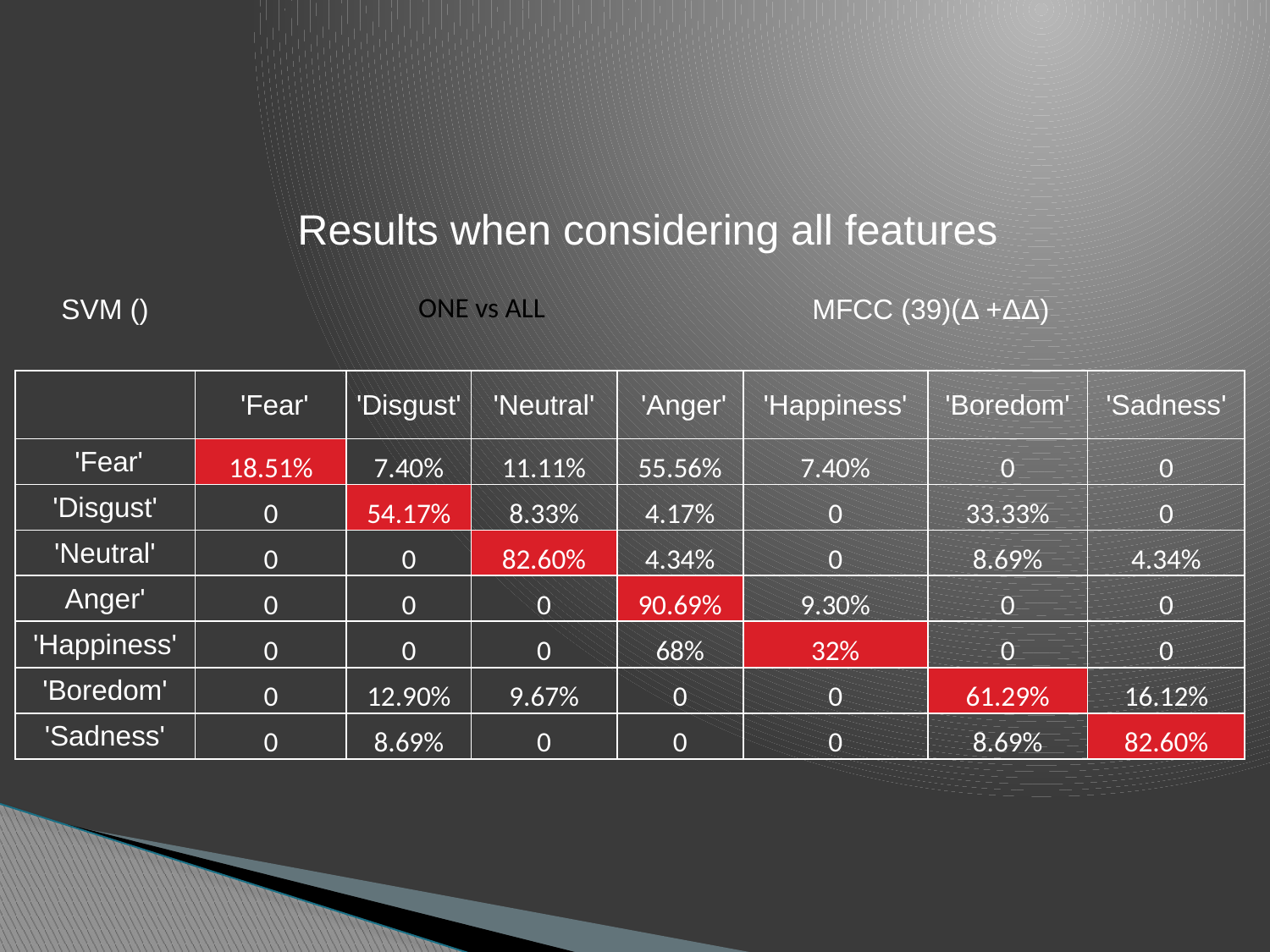

Results when considering all features
| SVM () |  | ONE vs ALL |  | MFCC (39)(Δ +ΔΔ) |  |  |  |
| --- | --- | --- | --- | --- | --- | --- | --- |
|  |  |  |  |  |  |  |  |
|  | 'Fear' | 'Disgust' | 'Neutral' | 'Anger' | 'Happiness' | 'Boredom' | 'Sadness' |
| 'Fear' | 18.51% | 7.40% | 11.11% | 55.56% | 7.40% | 0 | 0 |
| 'Disgust' | 0 | 54.17% | 8.33% | 4.17% | 0 | 33.33% | 0 |
| 'Neutral' | 0 | 0 | 82.60% | 4.34% | 0 | 8.69% | 4.34% |
| Anger' | 0 | 0 | 0 | 90.69% | 9.30% | 0 | 0 |
| 'Happiness' | 0 | 0 | 0 | 68% | 32% | 0 | 0 |
| 'Boredom' | 0 | 12.90% | 9.67% | 0 | 0 | 61.29% | 16.12% |
| 'Sadness' | 0 | 8.69% | 0 | 0 | 0 | 8.69% | 82.60% |